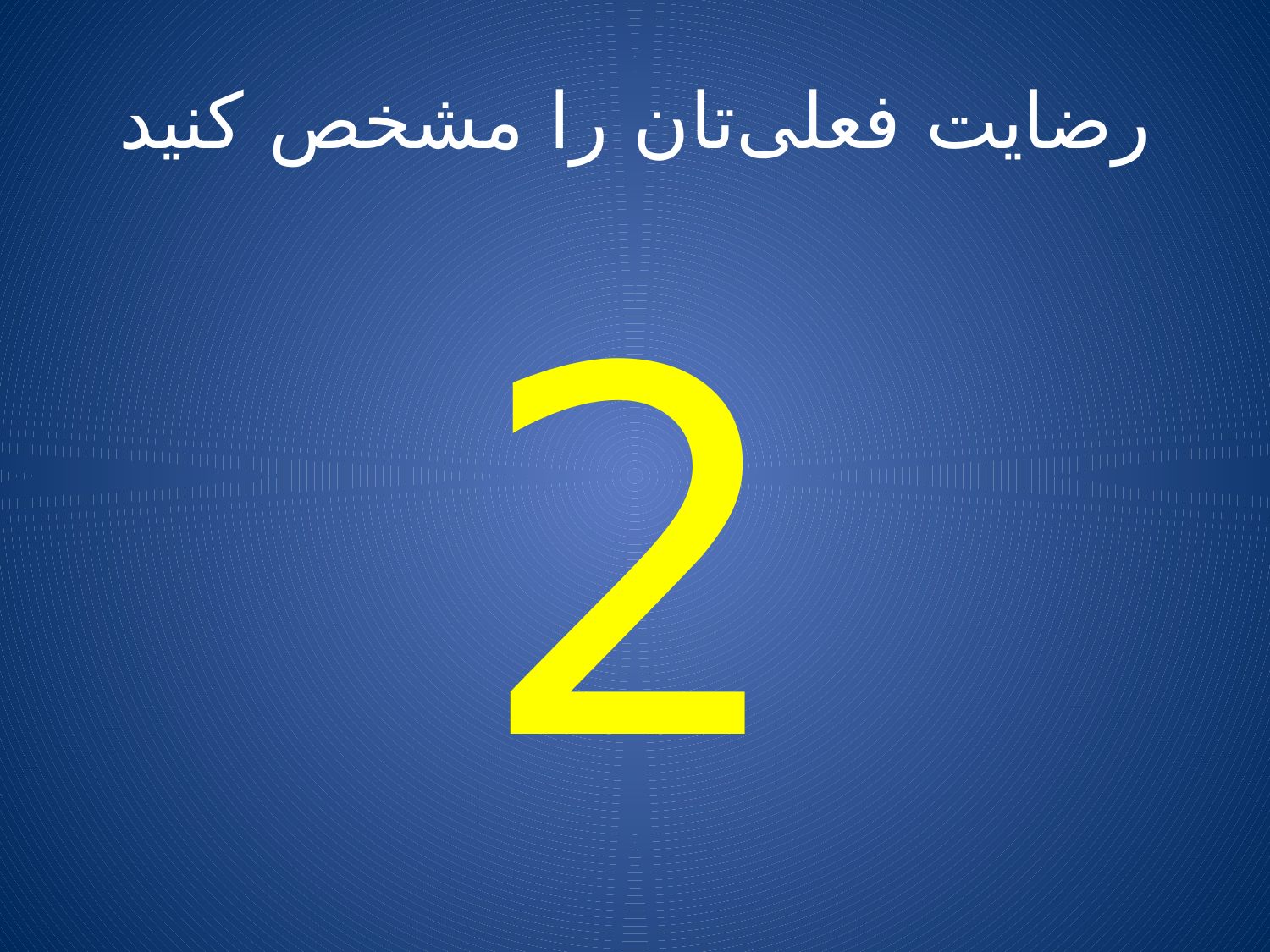

# رضایت فعلی‌تان را مشخص کنید
2